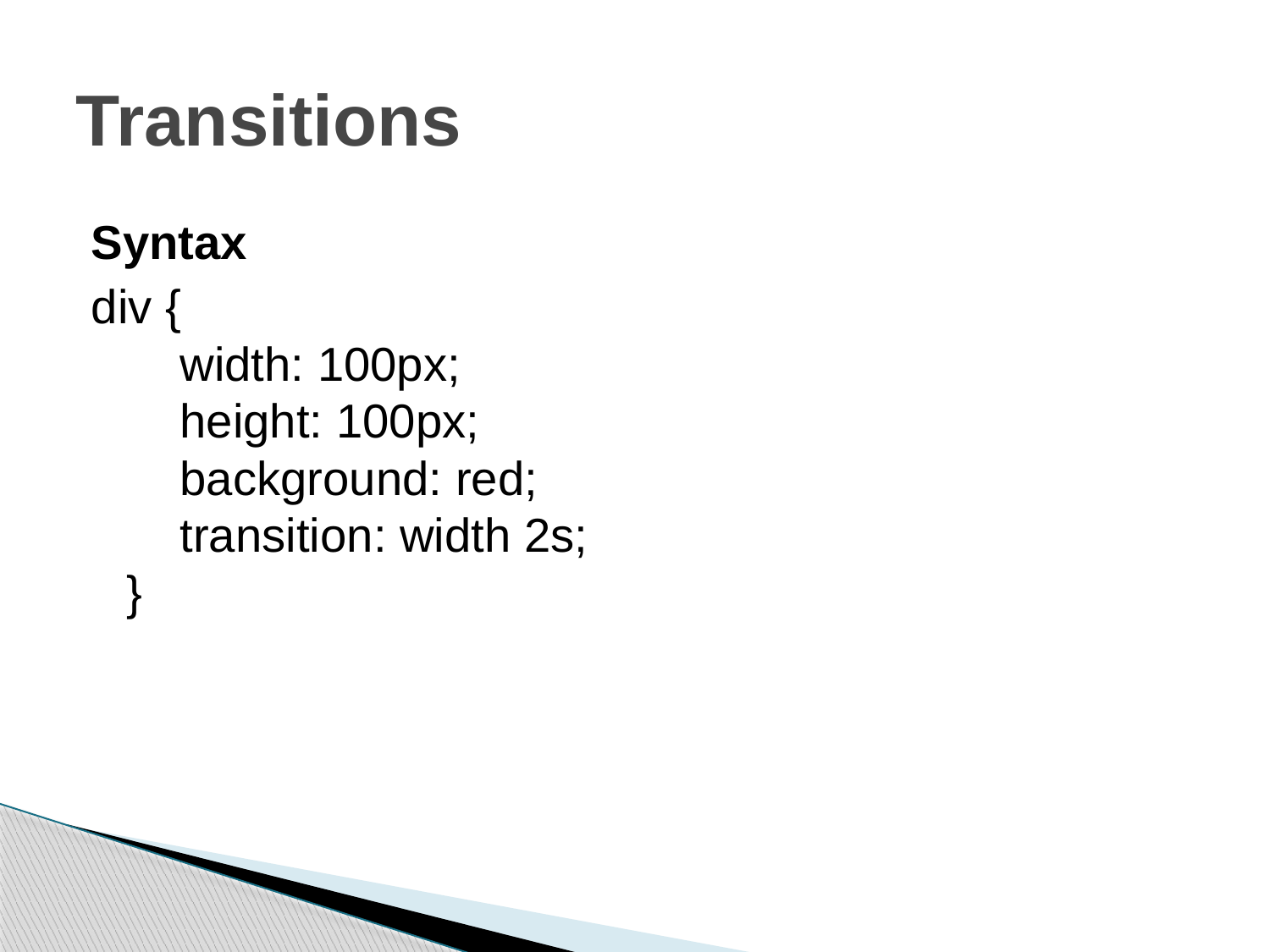

# Transitions
Syntax
div {
    width: 100px;
    height: 100px;
    background: red;
    transition: width 2s;
}